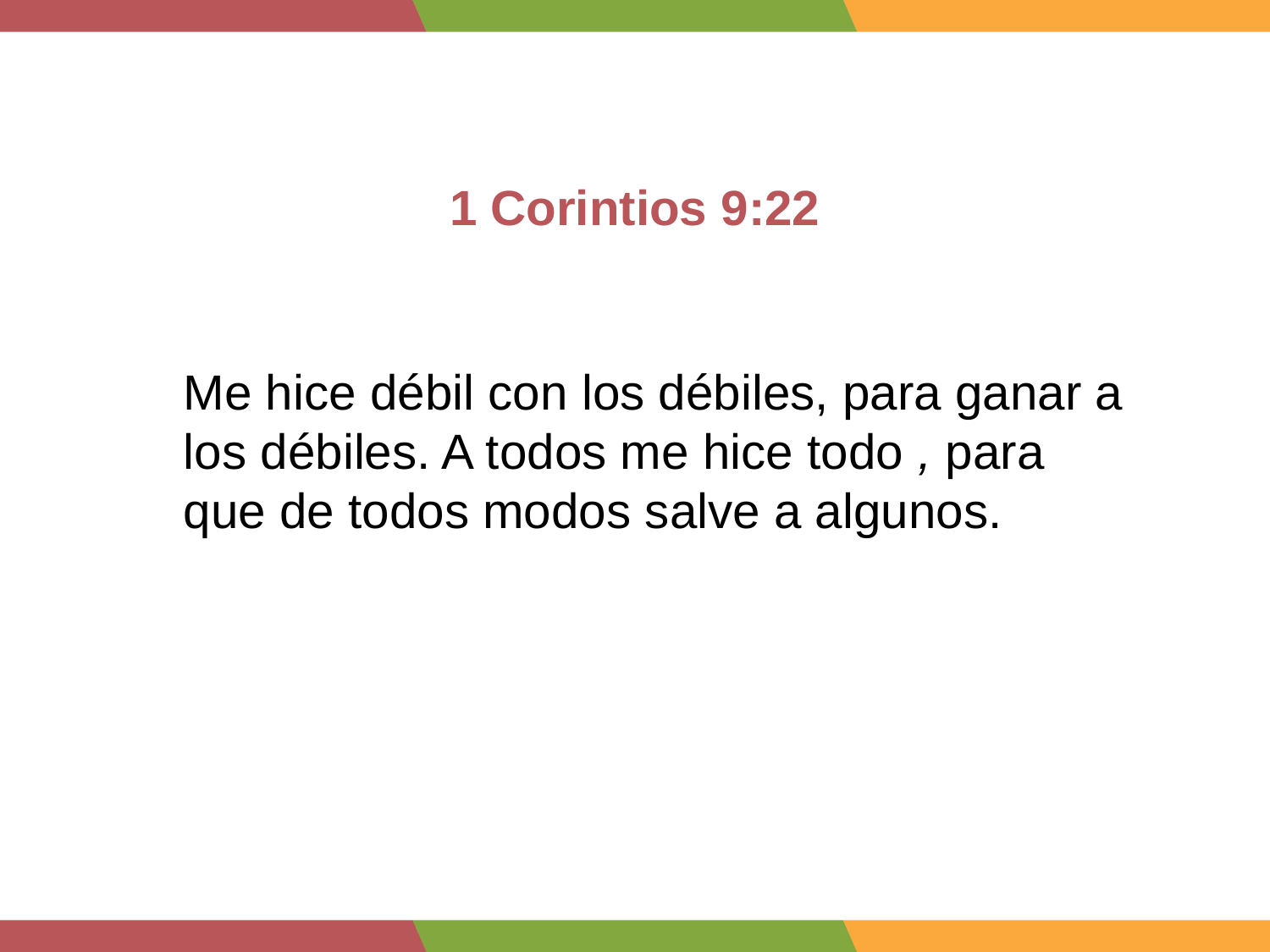

1 Corintios 9:22
Me hice débil con los débiles, para ganar a los débiles. A todos me hice todo , para que de todos modos salve a algunos.